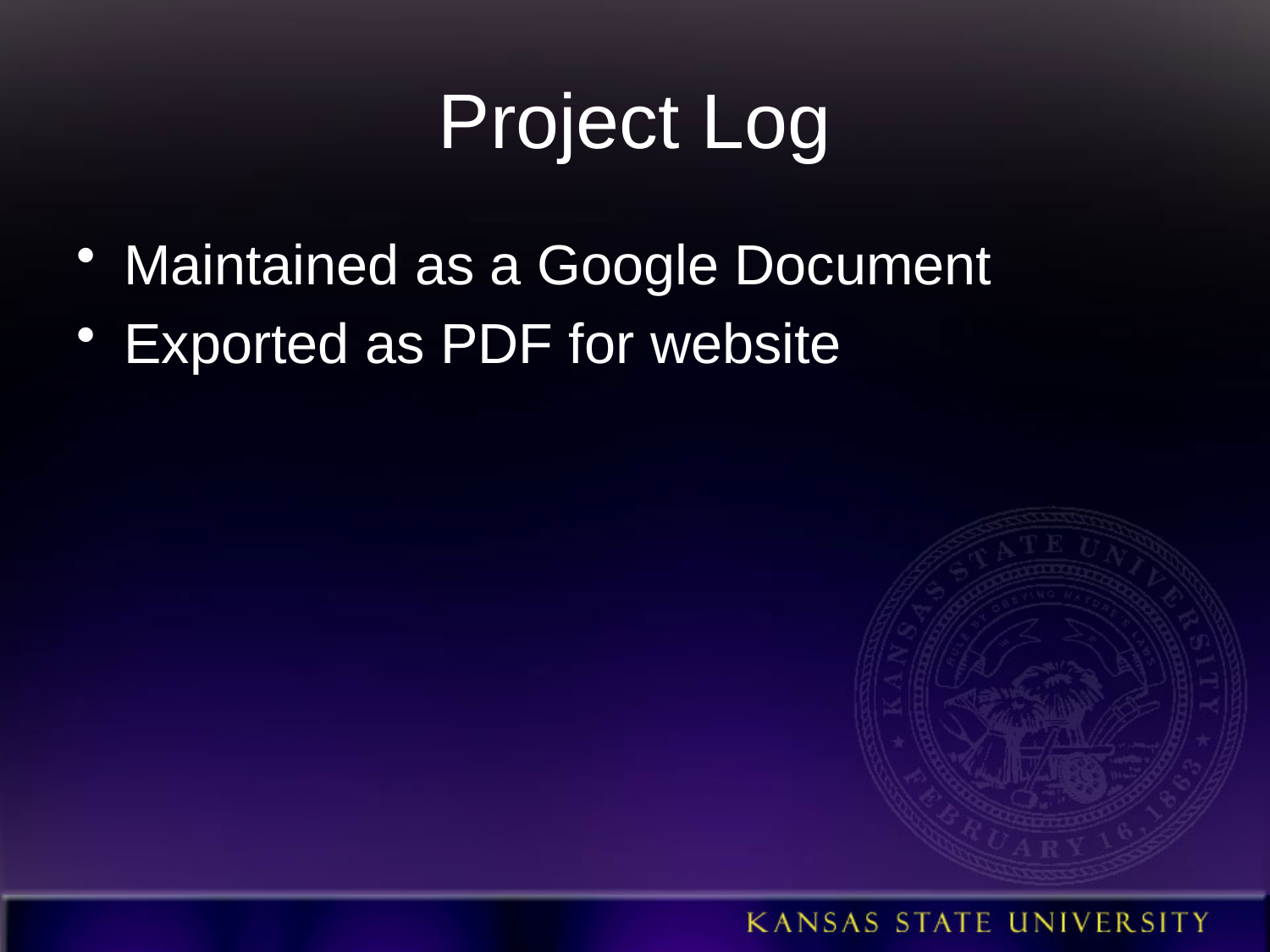

# Project Log
Maintained as a Google Document
Exported as PDF for website